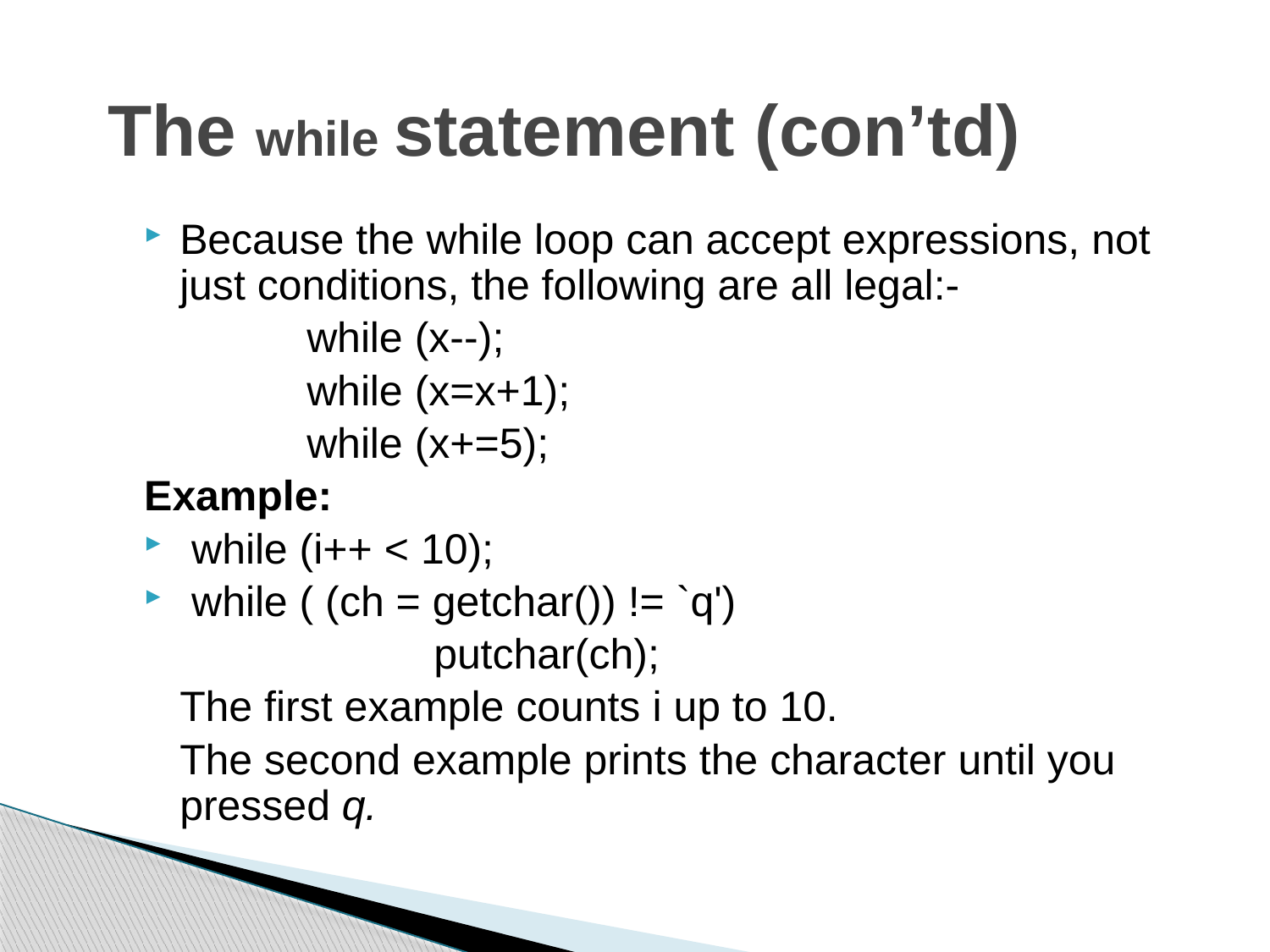

# The while statement (con’td)
Because the while loop can accept expressions, not just conditions, the following are all legal:-
		while (x--);
		while (x=x+1);
		while (x+=5);
Example:
 while (i++ < 10);
 while ( (ch = getchar()) != `q')
		  	putchar(ch);
	The first example counts i up to 10.
	The second example prints the character until you pressed q.